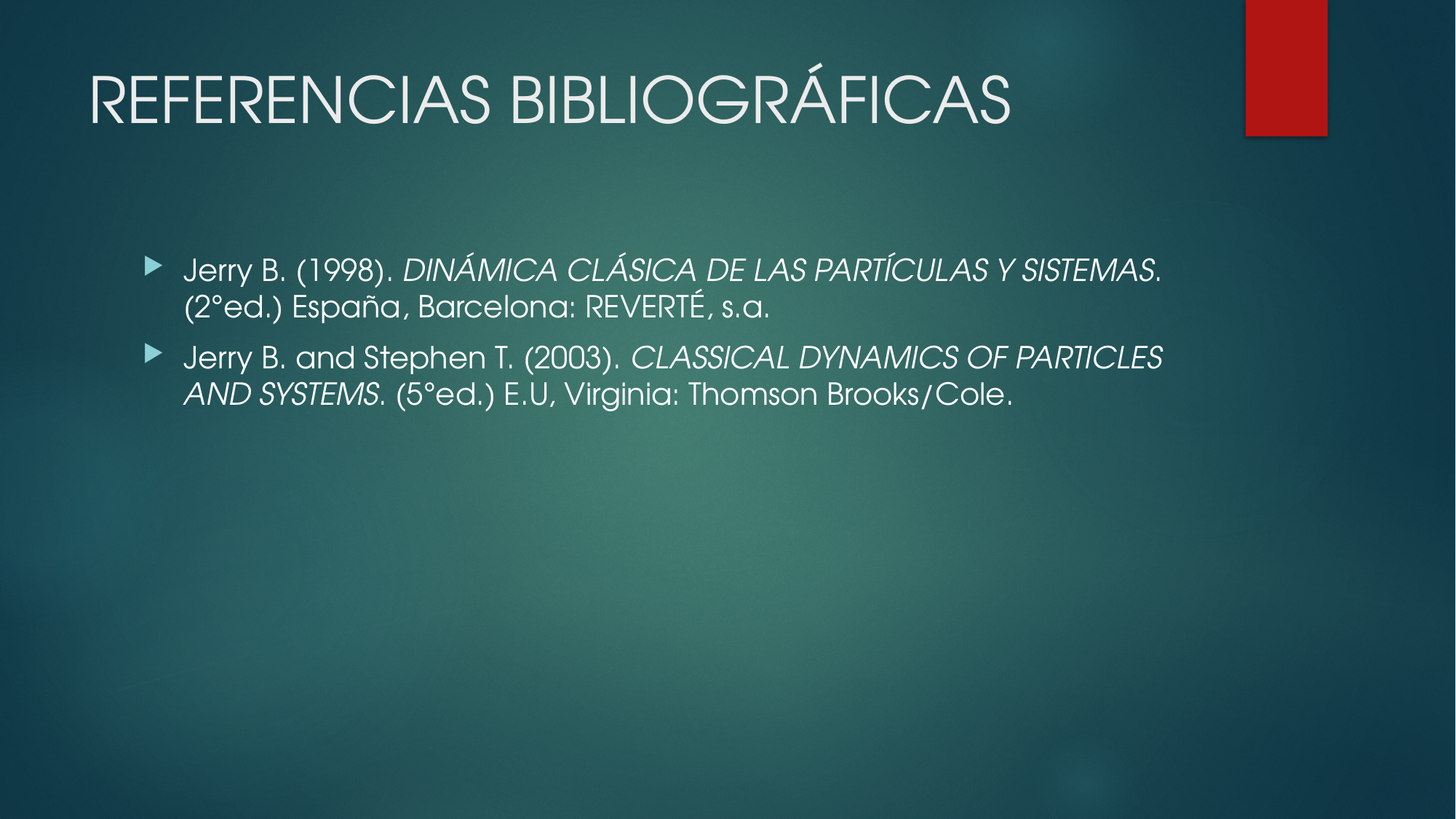

# REFERENCIAS BIBLIOGRÁFICAS
Jerry B. (1998). DINÁMICA CLÁSICA DE LAS PARTÍCULAS Y SISTEMAS. (2°ed.) España, Barcelona: REVERTÉ, s.a.
Jerry B. and Stephen T. (2003). CLASSICAL DYNAMICS OF PARTICLES AND SYSTEMS. (5°ed.) E.U, Virginia: Thomson Brooks/Cole.